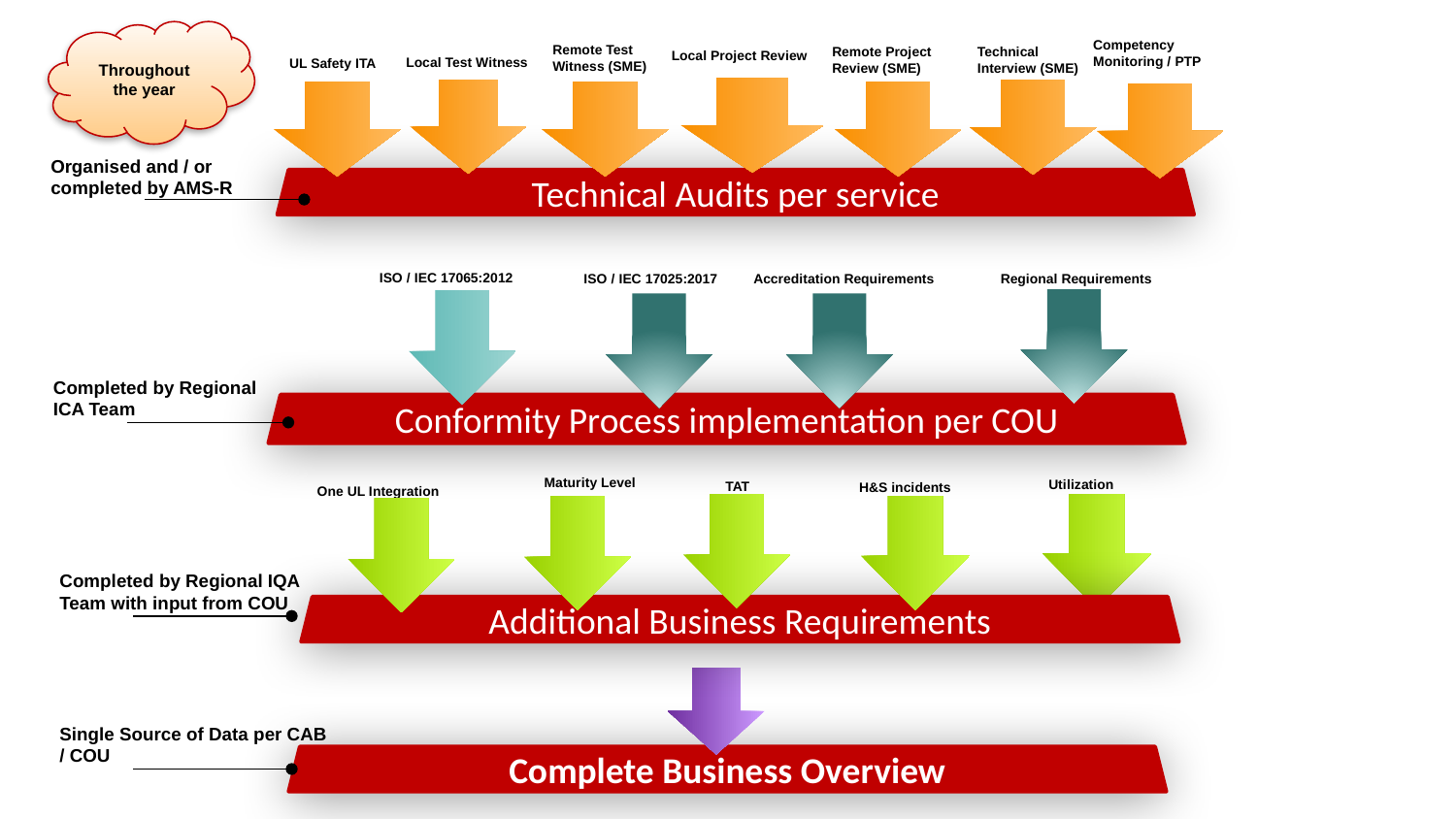

Throughout the year
Competency Monitoring / PTP

Remote Test
Witness (SME)

Remote Project
Review (SME)

Technical
Interview (SME)

Local Project Review

Local Test Witness

UL Safety ITA

Organised and / or completed by AMS-R
Technical Audits per service
ISO / IEC 17065:2012

Accreditation Requirements

Regional Requirements

ISO / IEC 17025:2017

Completed by Regional ICA Team
Conformity Process implementation per COU
Maturity Level

Utilization

TAT

H&S incidents

One UL Integration

Completed by Regional IQA Team with input from COU
Additional Business Requirements

Single Source of Data per CAB / COU
Complete Business Overview